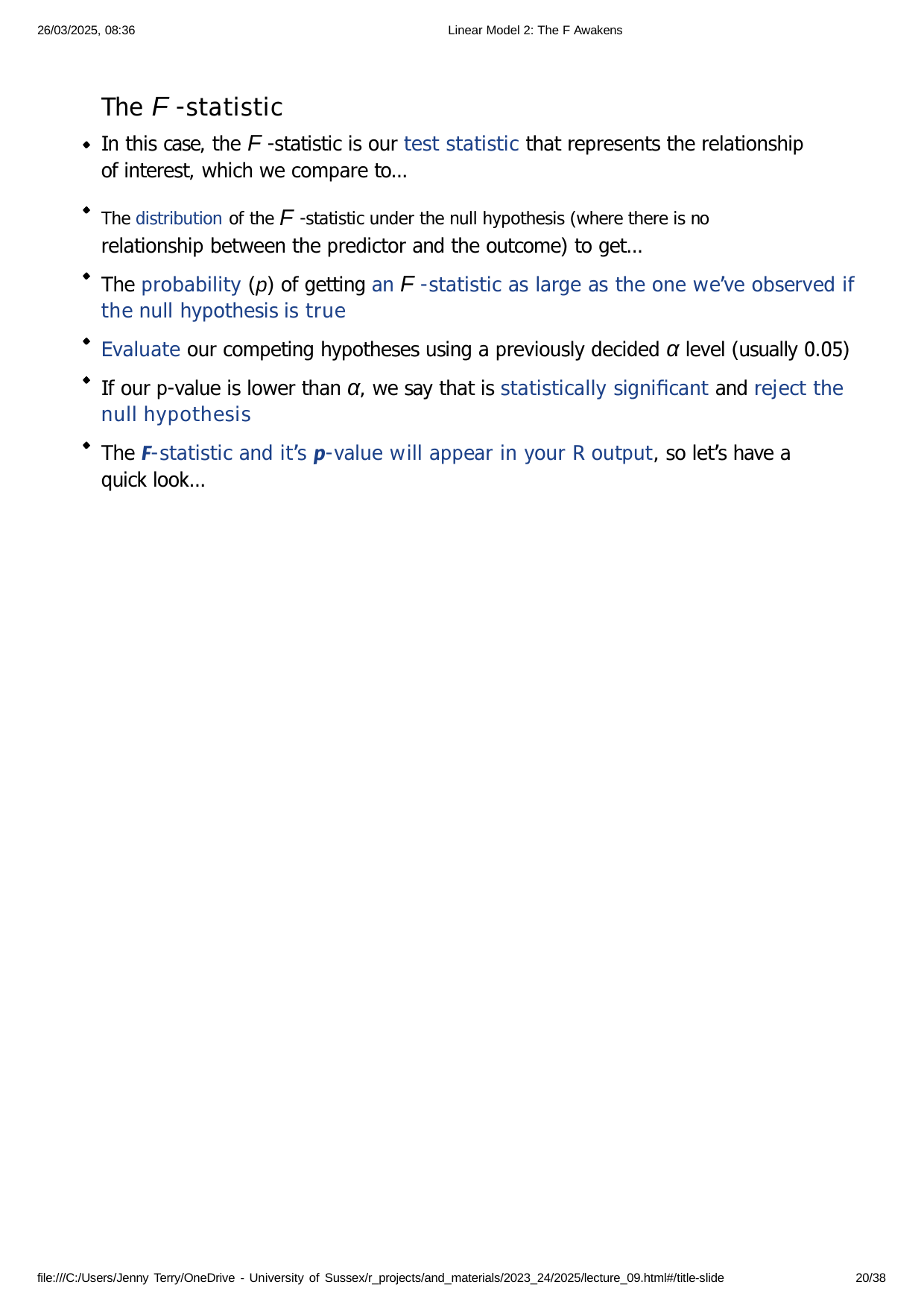

26/03/2025, 08:36
Linear Model 2: The F Awakens
The F -statistic
In this case, the F -statistic is our test statistic that represents the relationship of interest, which we compare to…
The distribution of the F -statistic under the null hypothesis (where there is no relationship between the predictor and the outcome) to get…
The probability (p) of getting an F -statistic as large as the one we’ve observed if the null hypothesis is true
Evaluate our competing hypotheses using a previously decided α level (usually 0.05)
If our p-value is lower than α, we say that is statistically significant and reject the null hypothesis
The F-statistic and it’s p-value will appear in your R output, so let’s have a quick look…

file:///C:/Users/Jenny Terry/OneDrive - University of Sussex/r_projects/and_materials/2023_24/2025/lecture_09.html#/title-slide
20/38